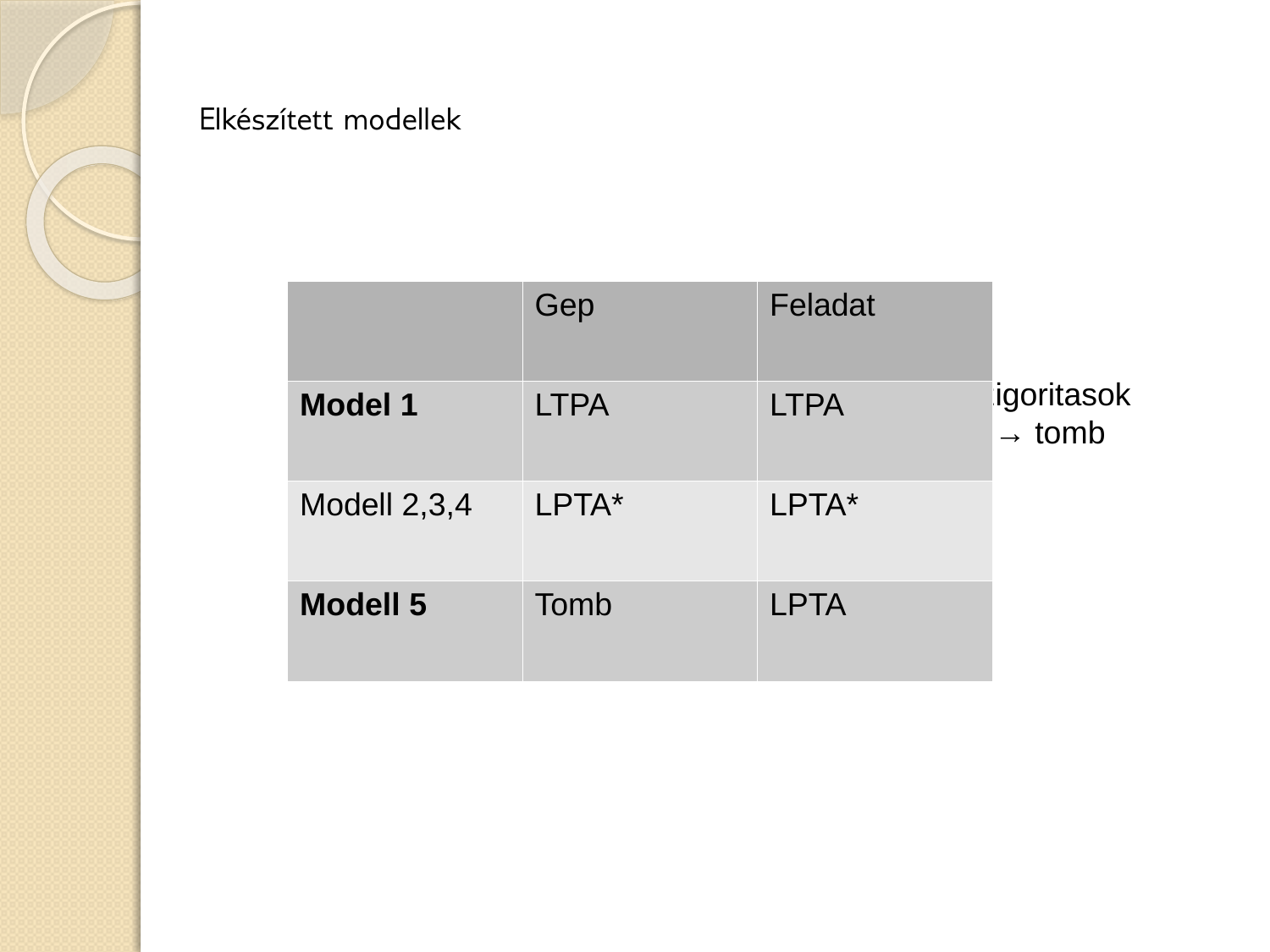

Elkészített modellek
|  | Gep | Feladat |
| --- | --- | --- |
| Model 1 | LTPA | LTPA |
| Modell 2,3,4 | LPTA\* | LPTA\* |
| Modell 5 | Tomb | LPTA |
Alap modell – Model 1
Model 2,,3,4: Model 1 + különböző szigoritasok
Model 5: Gép modellezés: aujtomata → tomb
…